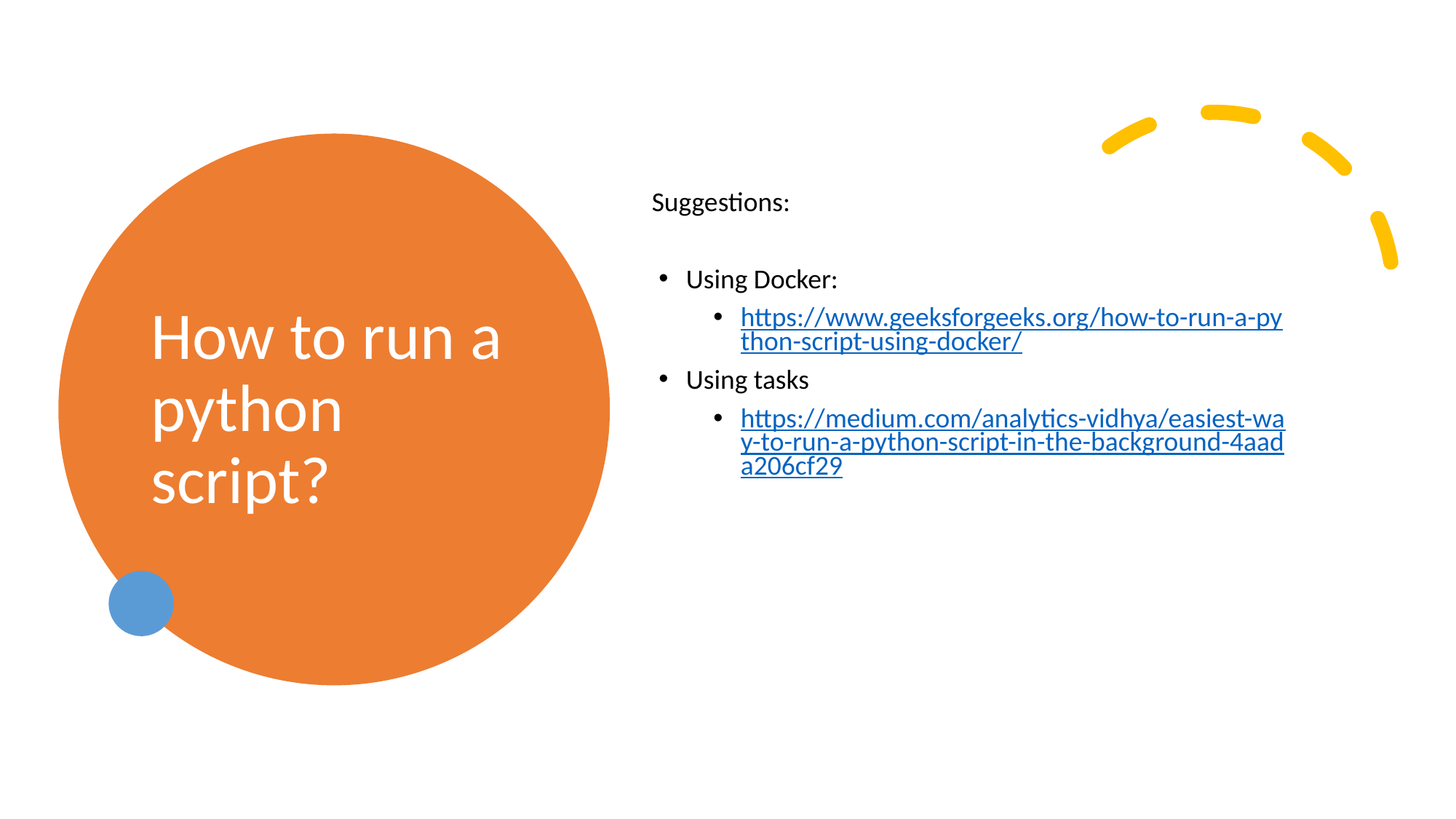

# How to run a python script?
Suggestions:

Using Docker:
https://www.geeksforgeeks.org/how-to-run-a-python-script-using-docker/
Using tasks
https://medium.com/analytics-vidhya/easiest-way-to-run-a-python-script-in-the-background-4aada206cf29